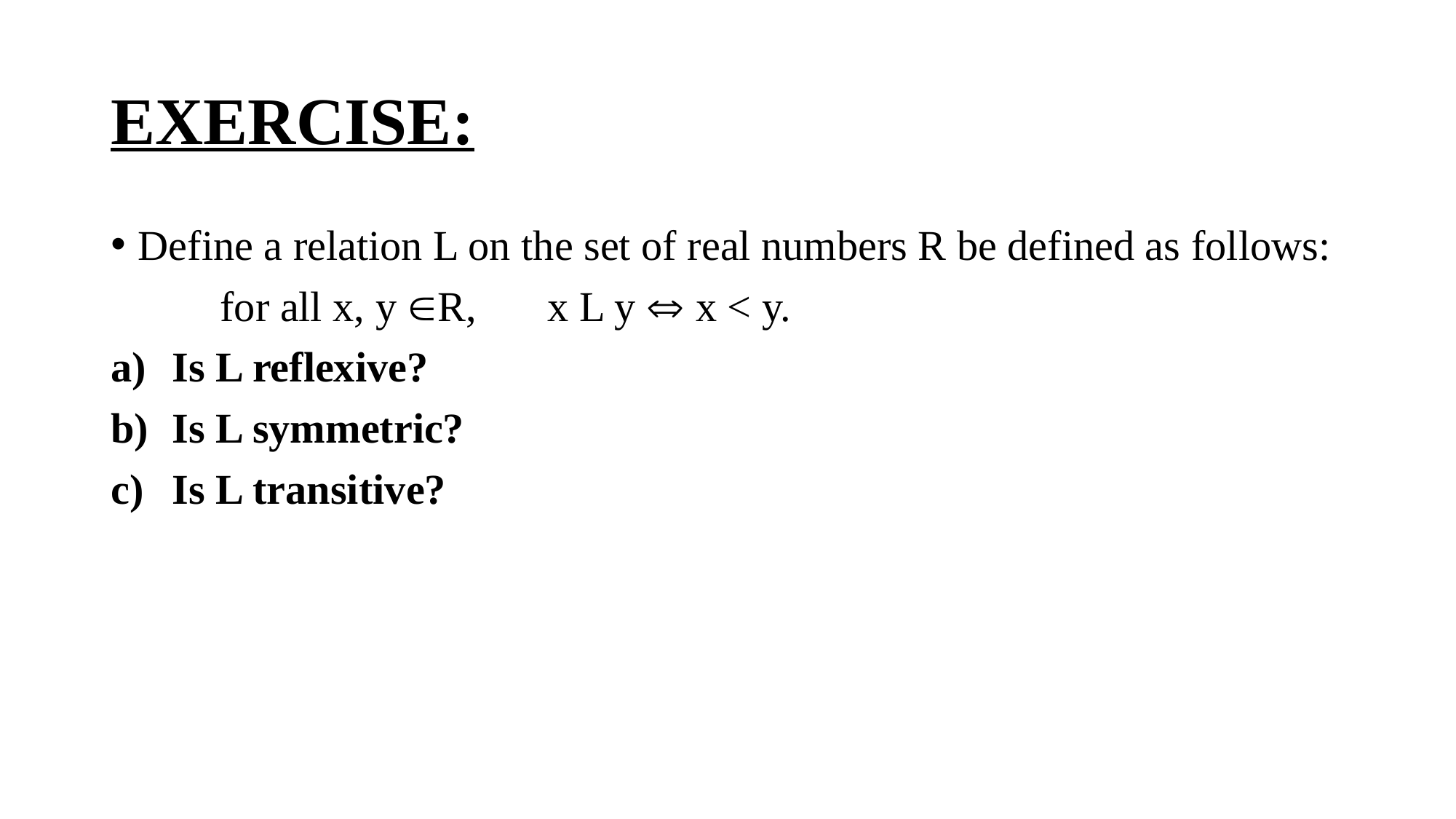

# EXERCISE:
Define a relation L on the set of real numbers R be defined as follows:
	for all x, y ∈R,	x L y ⇔ x < y.
Is L reflexive?
Is L symmetric?
Is L transitive?